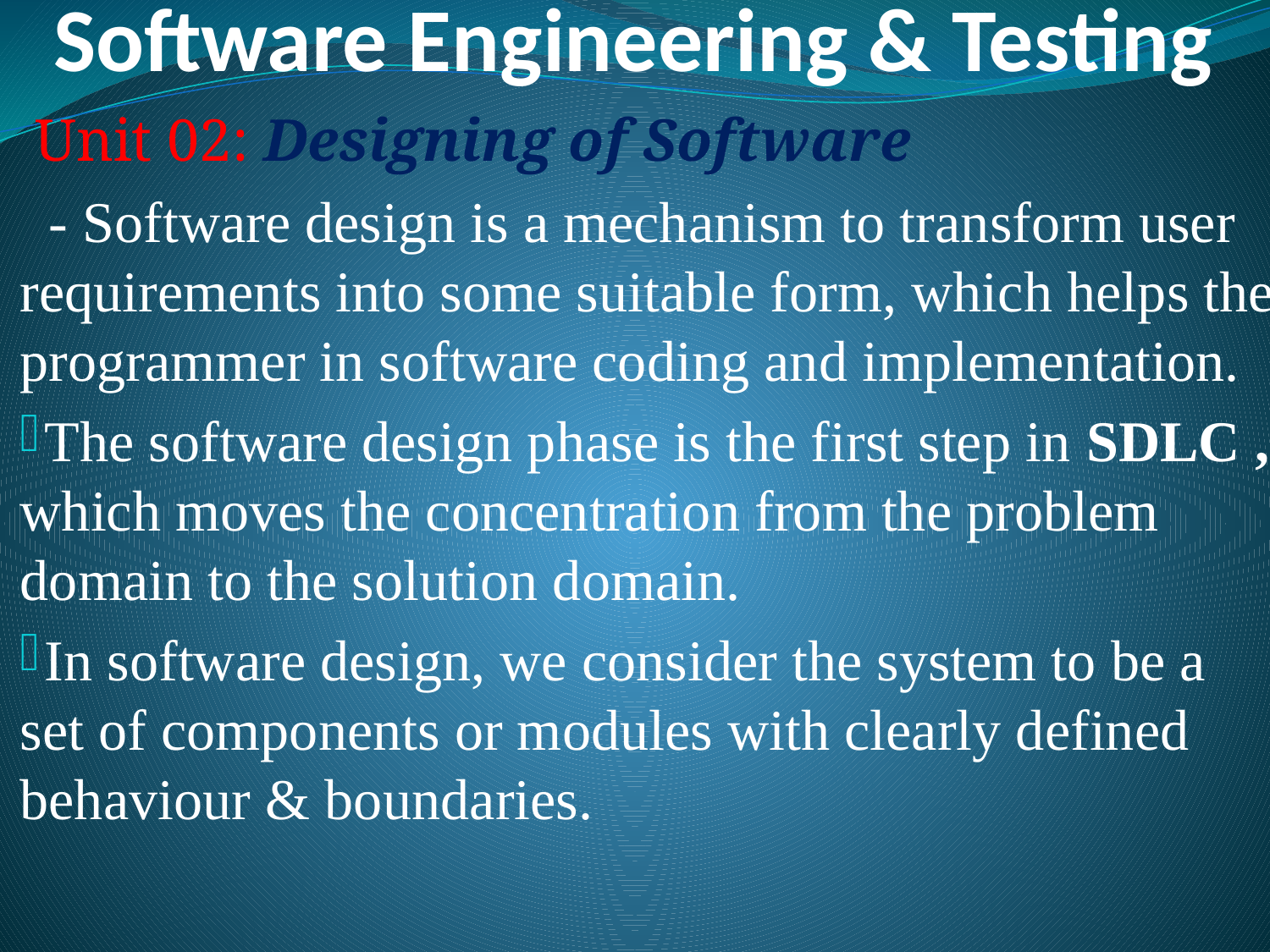

# Software Engineering & Testing

 Unit 02: Designing of Software
  - Software design is a mechanism to transform user requirements into some suitable form, which helps the programmer in software coding and implementation.
 The software design phase is the first step in SDLC , which moves the concentration from the problem domain to the solution domain.
 In software design, we consider the system to be a set of components or modules with clearly defined behaviour & boundaries.